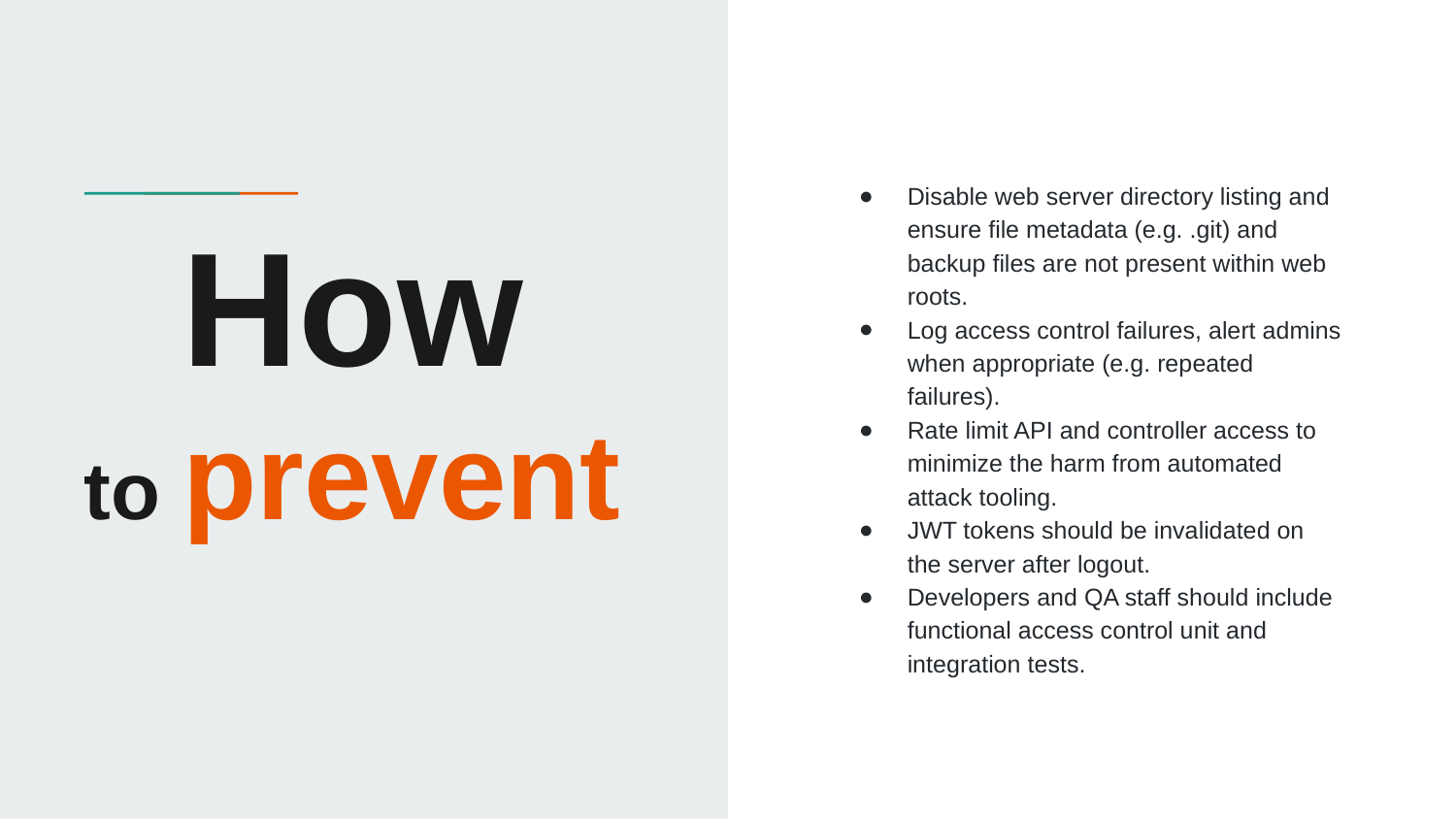

Disable web server directory listing and ensure file metadata (e.g. .git) and backup files are not present within web roots.
Log access control failures, alert admins when appropriate (e.g. repeated failures).
Rate limit API and controller access to minimize the harm from automated attack tooling.
JWT tokens should be invalidated on the server after logout.
Developers and QA staff should include functional access control unit and integration tests.

# How
to prevent